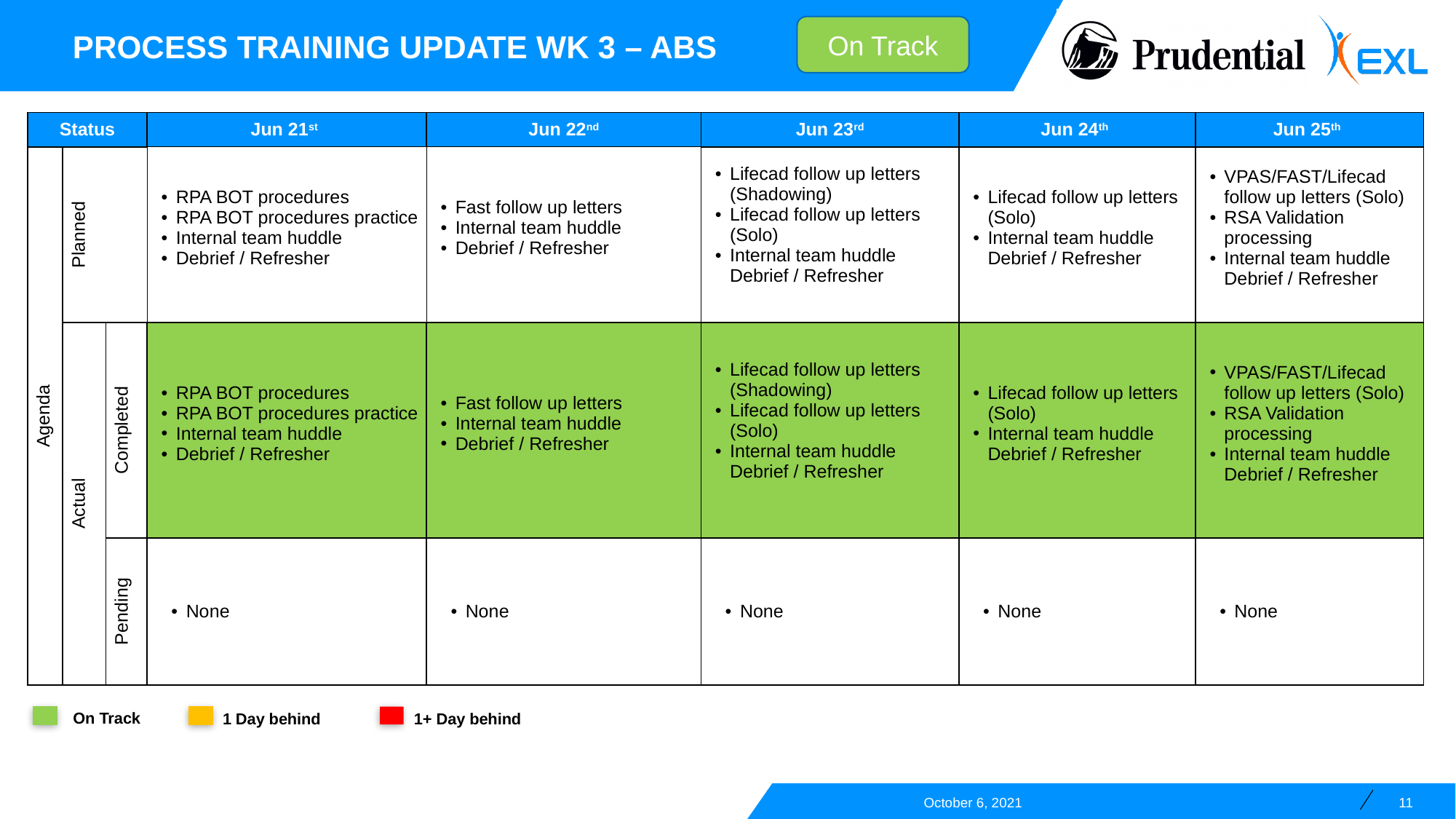

Process training update WK 3 – ABS
On Track
| Status |  |  | Jun 21st | Jun 22nd | Jun 23rd | Jun 24th | Jun 25th |
| --- | --- | --- | --- | --- | --- | --- | --- |
| Agenda | Planned |  | RPA BOT procedures RPA BOT procedures practice Internal team huddle Debrief / Refresher | Fast follow up letters Internal team huddle Debrief / Refresher | Lifecad follow up letters (Shadowing) Lifecad follow up letters (Solo) Internal team huddle Debrief / Refresher | Lifecad follow up letters (Solo) Internal team huddle Debrief / Refresher | VPAS/FAST/Lifecad follow up letters (Solo) RSA Validation processing Internal team huddle Debrief / Refresher |
|  | Actual | Completed | RPA BOT procedures RPA BOT procedures practice Internal team huddle Debrief / Refresher | Fast follow up letters Internal team huddle Debrief / Refresher | Lifecad follow up letters (Shadowing) Lifecad follow up letters (Solo) Internal team huddle Debrief / Refresher | Lifecad follow up letters (Solo) Internal team huddle Debrief / Refresher | VPAS/FAST/Lifecad follow up letters (Solo) RSA Validation processing Internal team huddle Debrief / Refresher |
|  |  | Pending | None | None | None | None | None |
On Track
1 Day behind
1+ Day behind